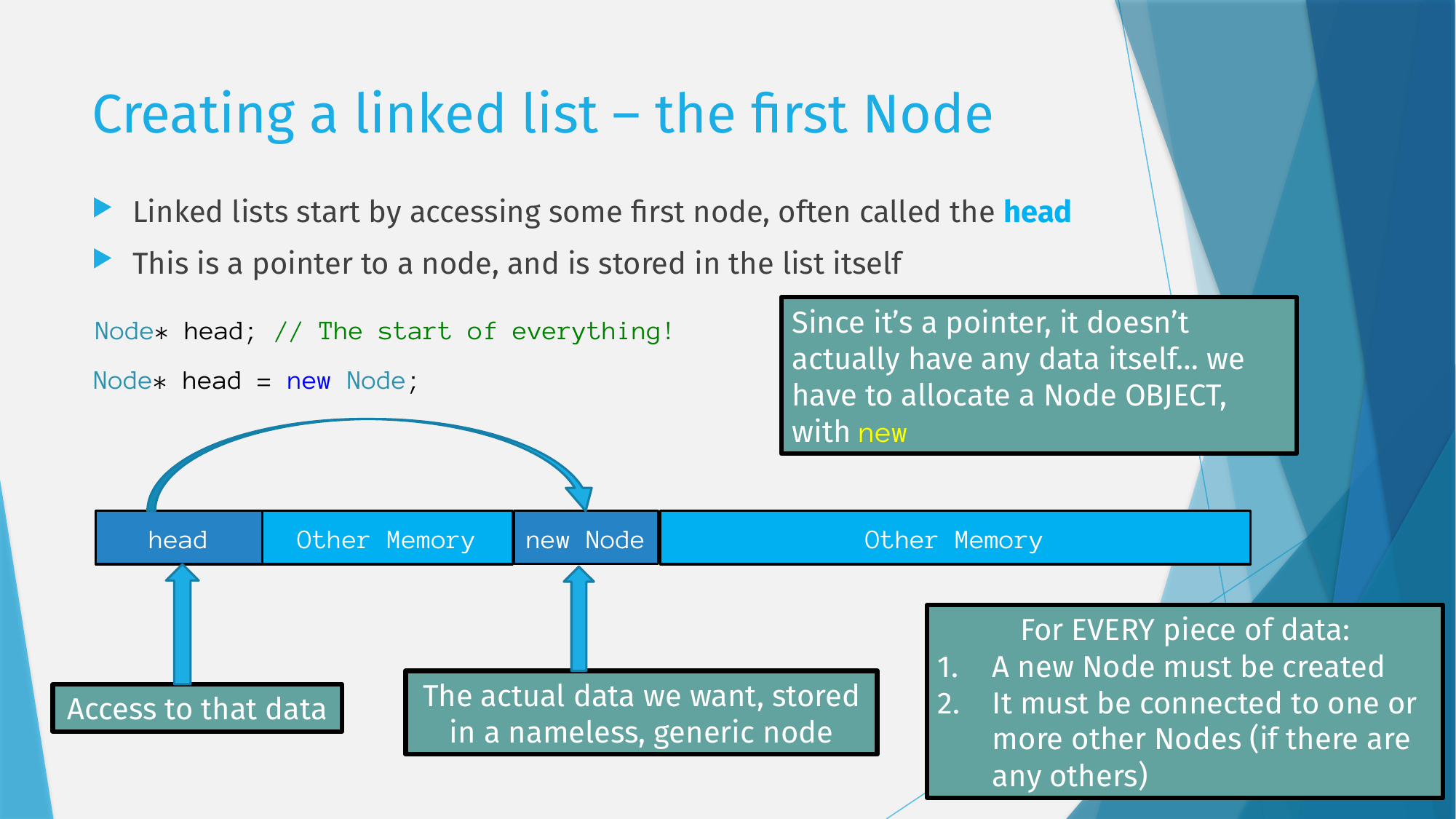

# Creating a linked list – the first Node
Linked lists start by accessing some first node, often called the head
This is a pointer to a node, and is stored in the list itself
Since it’s a pointer, it doesn’t actually have any data itself… we have to allocate a Node OBJECT, with new
Node* head; // The start of everything!
Node* head = new Node;

new Node
head
Other Memory
Other Memory

Access to that data

The actual data we want, stored in a nameless, generic node
For EVERY piece of data:
A new Node must be created
It must be connected to one or more other Nodes (if there are any others)